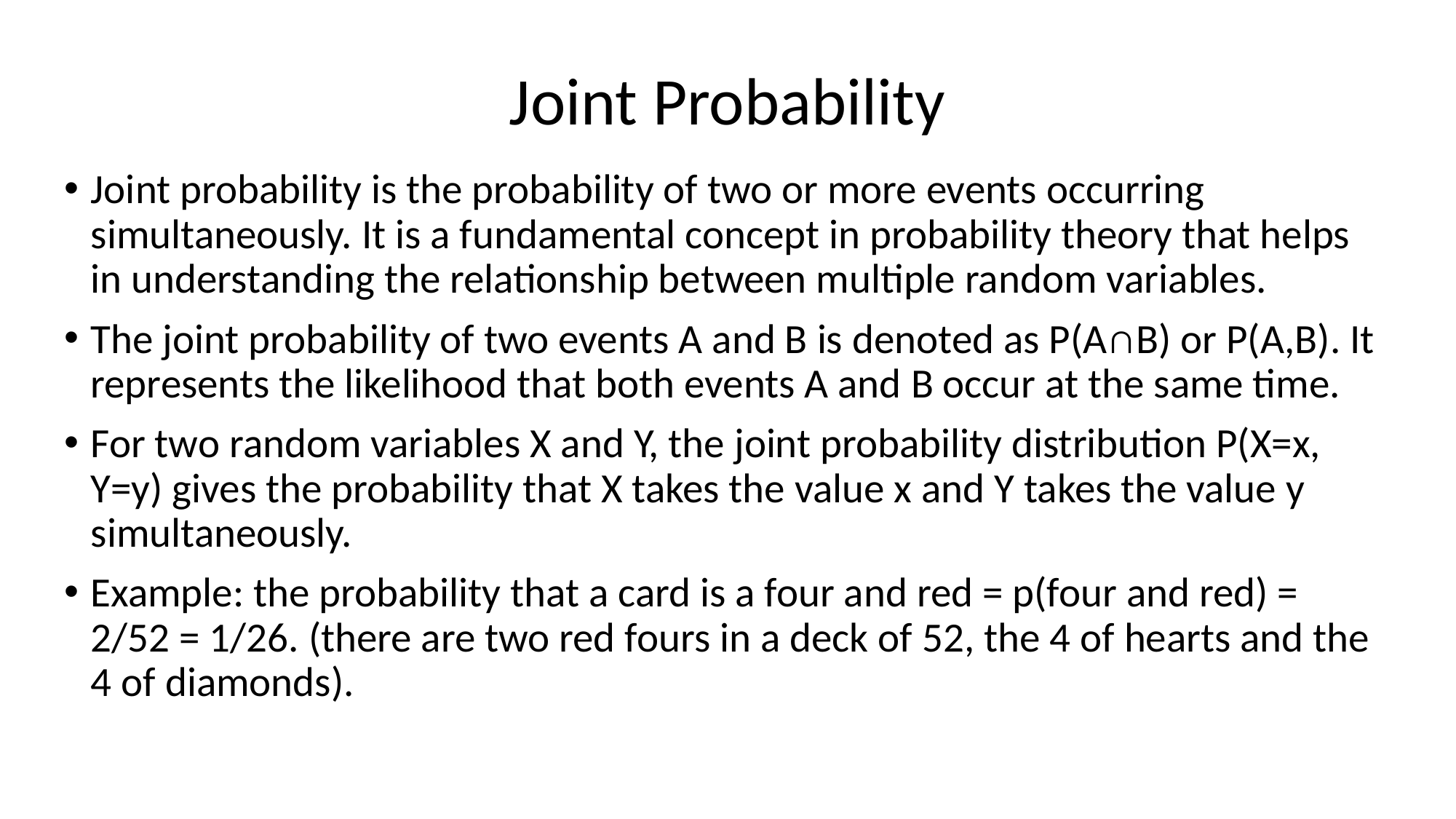

# Joint Probability
Joint probability is the probability of two or more events occurring simultaneously. It is a fundamental concept in probability theory that helps in understanding the relationship between multiple random variables.
The joint probability of two events A and B is denoted as P(A∩B) or P(A,B). It represents the likelihood that both events A and B occur at the same time.
For two random variables X and Y, the joint probability distribution P(X=x, Y=y) gives the probability that X takes the value x and Y takes the value y simultaneously.
Example: the probability that a card is a four and red = p(four and red) = 2/52 = 1/26. (there are two red fours in a deck of 52, the 4 of hearts and the 4 of diamonds).